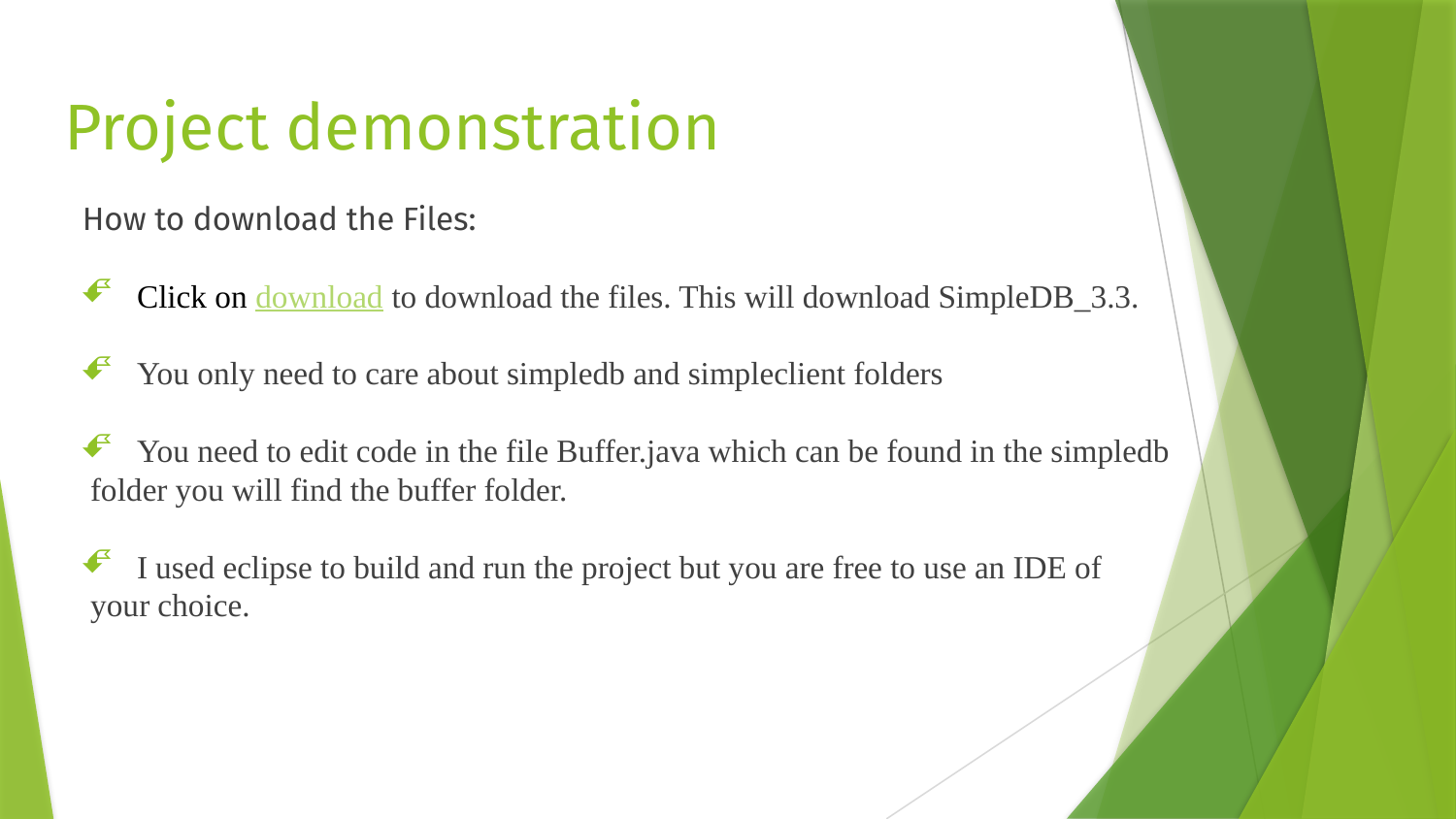

# Project demonstration
How to download the Files:

Click on download to download the files. This will download SimpleDB_3.3.

You only need to care about simpledb and simpleclient folders

You need to edit code in the file Buffer.java which can be found in the simpledb
 folder you will find the buffer folder.

I used eclipse to build and run the project but you are free to use an IDE of
 your choice.